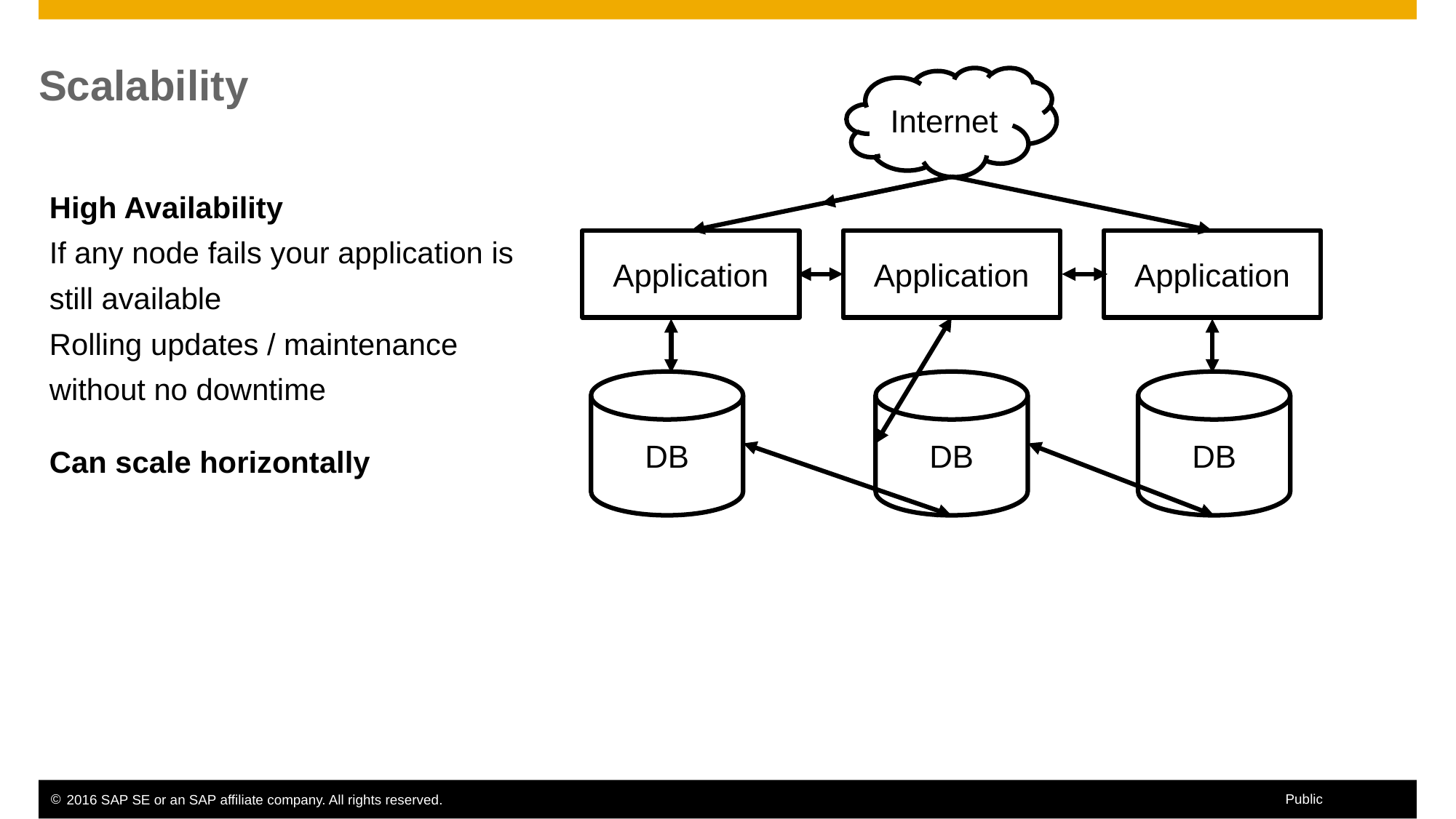

Scalability
Internet
High Availability
If any node fails your application is
still available
Rolling updates / maintenance
without no downtime
Can scale horizontally
Application
Application
Application
DB
DB
DB